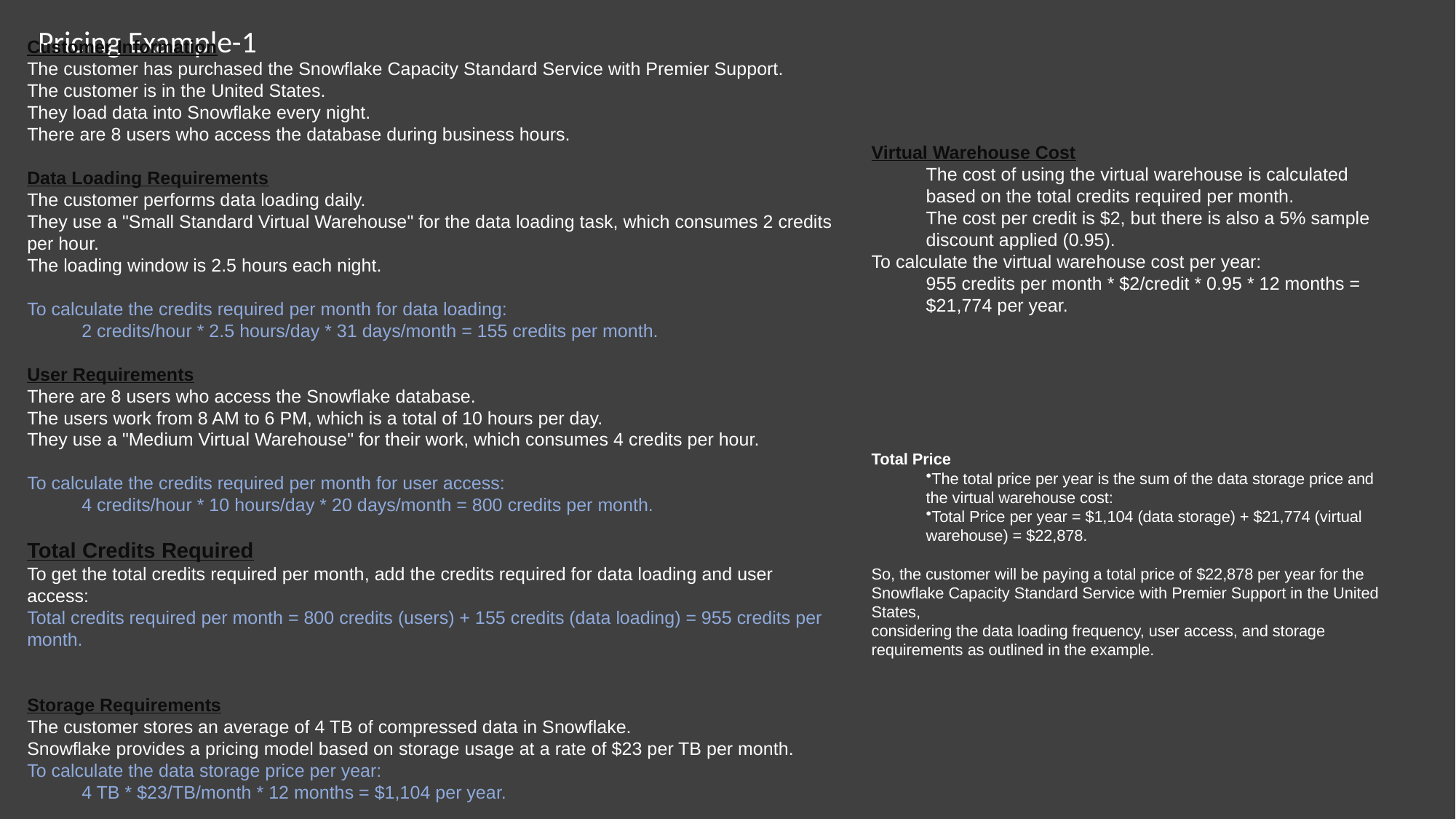

Pricing Example-1
Customer Information
The customer has purchased the Snowflake Capacity Standard Service with Premier Support.
The customer is in the United States.
They load data into Snowflake every night.
There are 8 users who access the database during business hours.
Data Loading Requirements
The customer performs data loading daily.
They use a "Small Standard Virtual Warehouse" for the data loading task, which consumes 2 credits per hour.
The loading window is 2.5 hours each night.

To calculate the credits required per month for data loading:
2 credits/hour * 2.5 hours/day * 31 days/month = 155 credits per month.

User Requirements
There are 8 users who access the Snowflake database.
The users work from 8 AM to 6 PM, which is a total of 10 hours per day.
They use a "Medium Virtual Warehouse" for their work, which consumes 4 credits per hour.

To calculate the credits required per month for user access:
4 credits/hour * 10 hours/day * 20 days/month = 800 credits per month.

Total Credits Required
To get the total credits required per month, add the credits required for data loading and user access:
Total credits required per month = 800 credits (users) + 155 credits (data loading) = 955 credits per month.

Storage Requirements
The customer stores an average of 4 TB of compressed data in Snowflake.
Snowflake provides a pricing model based on storage usage at a rate of $23 per TB per month.
To calculate the data storage price per year:
4 TB * $23/TB/month * 12 months = $1,104 per year.

Virtual Warehouse Cost
The cost of using the virtual warehouse is calculated based on the total credits required per month.
The cost per credit is $2, but there is also a 5% sample discount applied (0.95).
To calculate the virtual warehouse cost per year:
955 credits per month * $2/credit * 0.95 * 12 months = $21,774 per year.

Total Price
The total price per year is the sum of the data storage price and the virtual warehouse cost:
Total Price per year = $1,104 (data storage) + $21,774 (virtual warehouse) = $22,878.

So, the customer will be paying a total price of $22,878 per year for the Snowflake Capacity Standard Service with Premier Support in the United States,
considering the data loading frequency, user access, and storage requirements as outlined in the example.